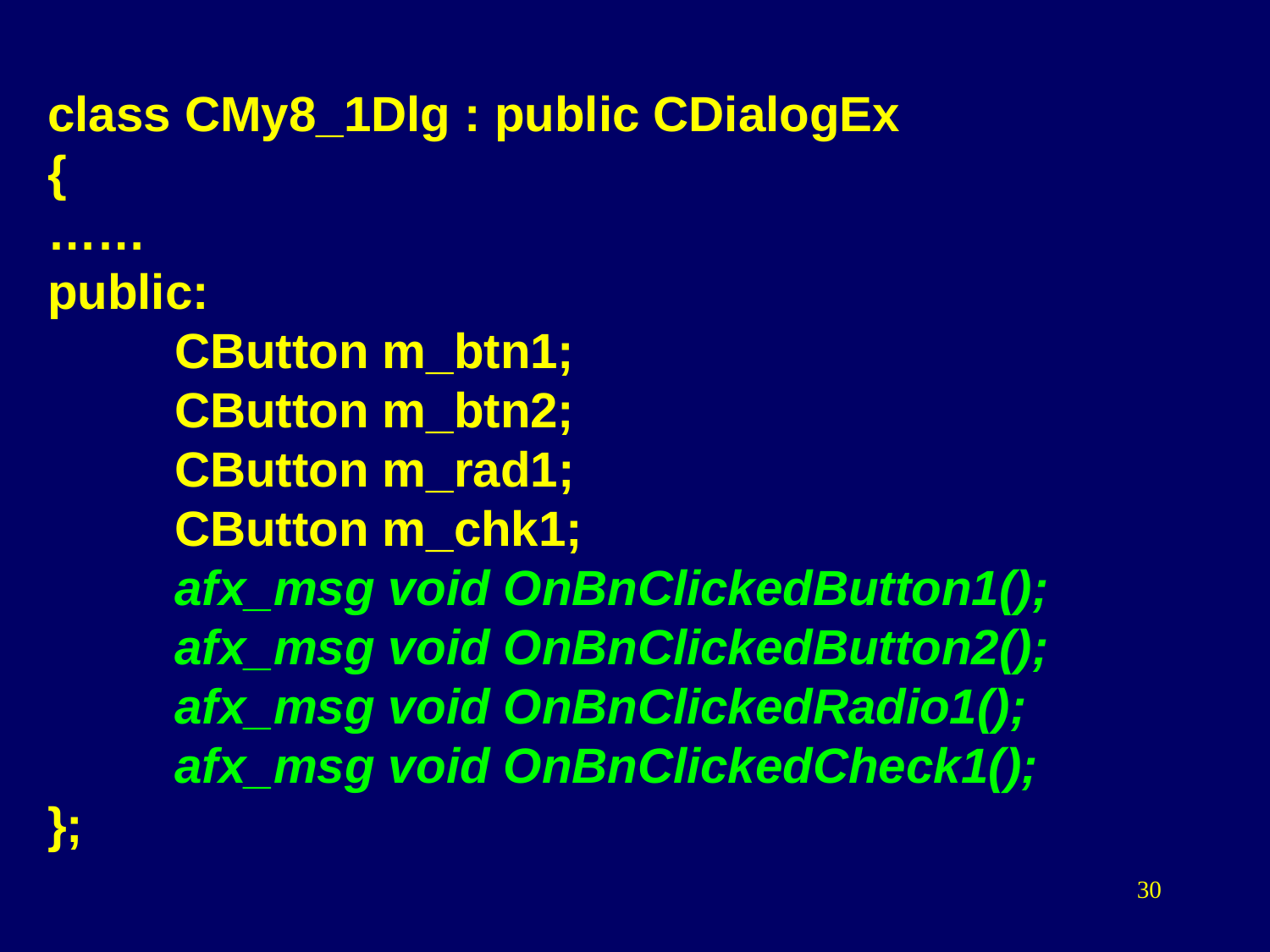

class CMy8_1Dlg : public CDialogEx
{
……
public:
	CButton m_btn1;
	CButton m_btn2;
	CButton m_rad1;
	CButton m_chk1;
	afx_msg void OnBnClickedButton1();
	afx_msg void OnBnClickedButton2();
	afx_msg void OnBnClickedRadio1();
	afx_msg void OnBnClickedCheck1();
};

30